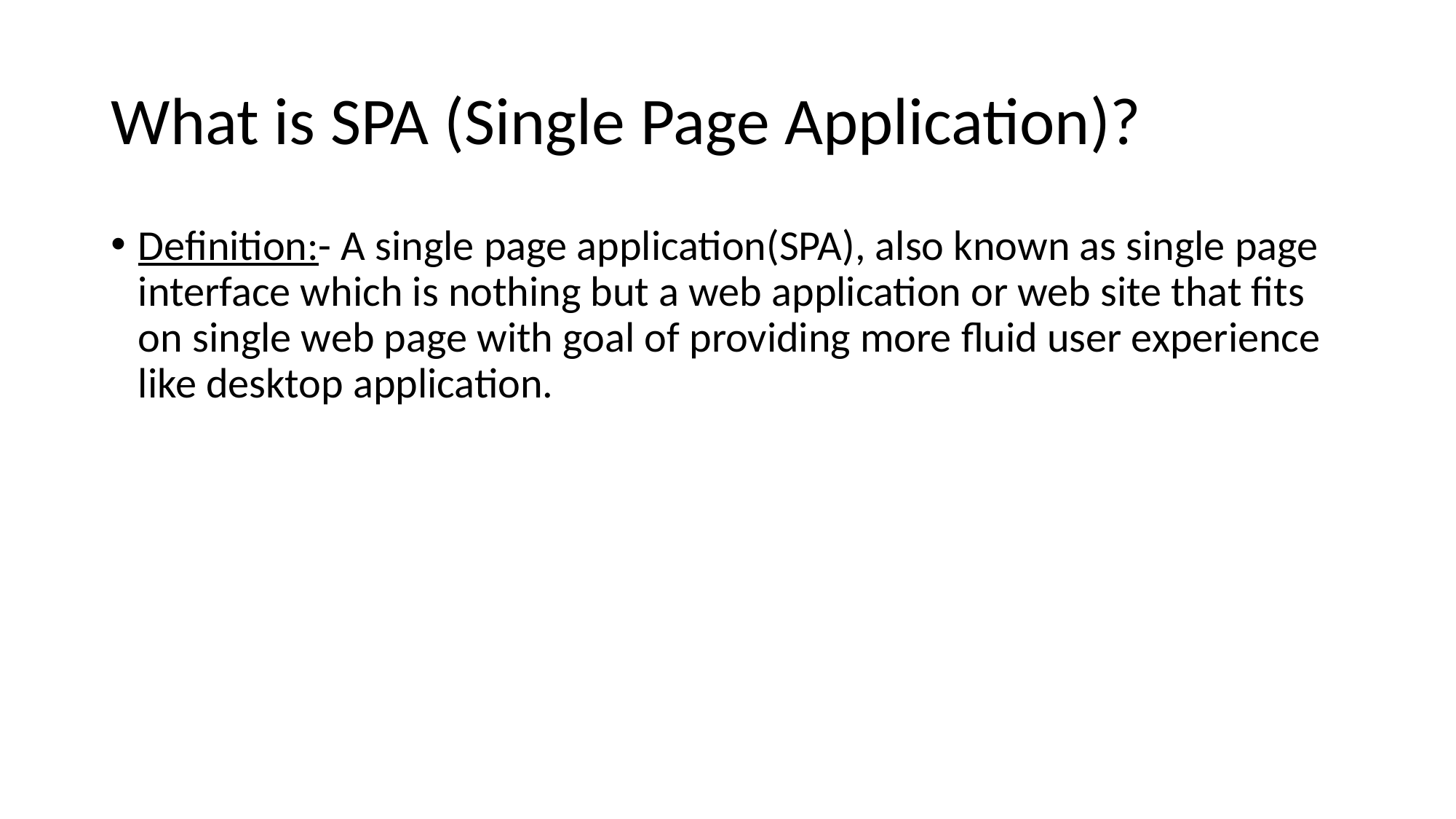

# What is SPA (Single Page Application)?
Definition:- A single page application(SPA), also known as single page interface which is nothing but a web application or web site that fits on single web page with goal of providing more fluid user experience like desktop application.